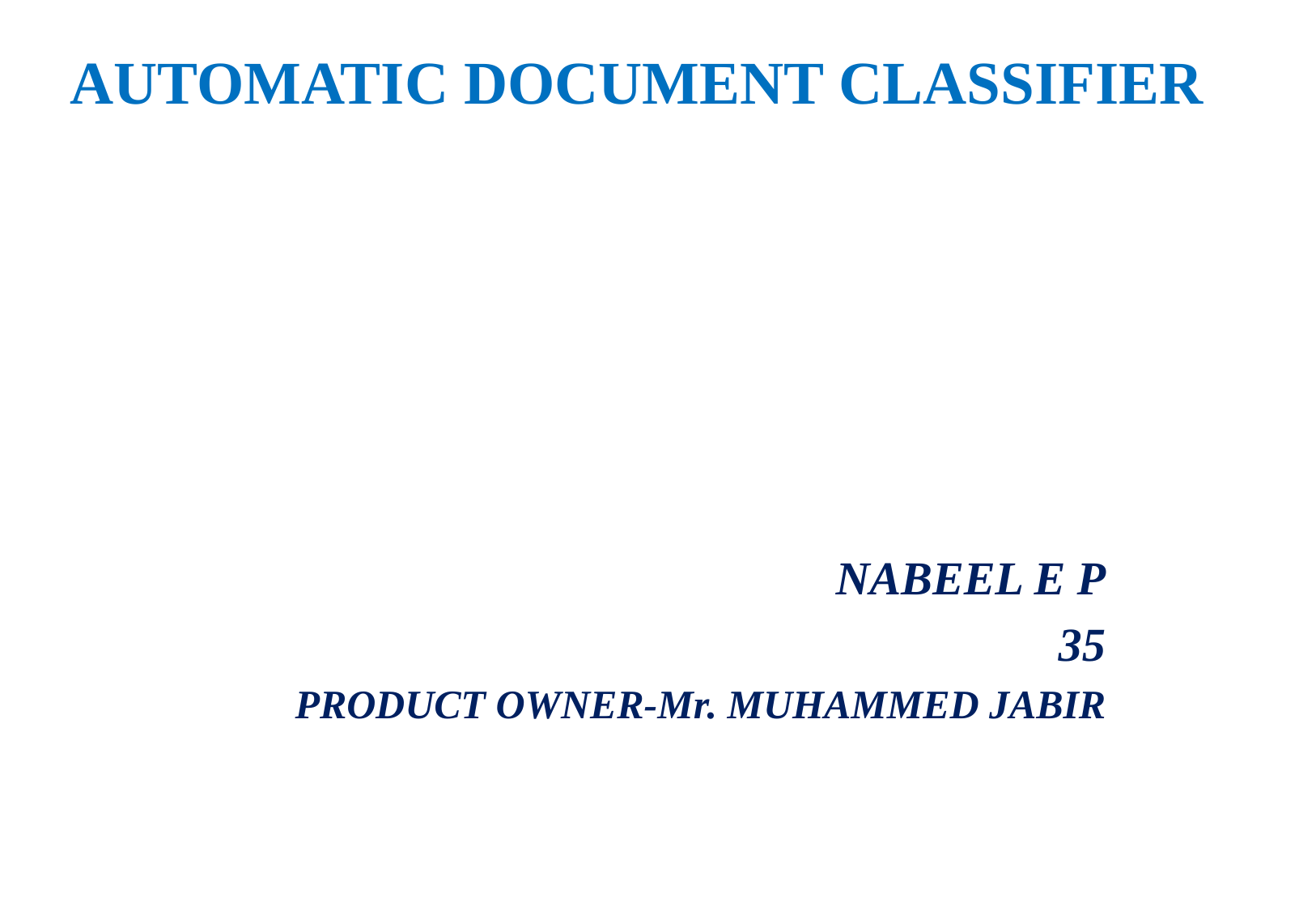

# AUTOMATIC DOCUMENT CLASSIFIER
NABEEL E P
35
PRODUCT OWNER-Mr. MUHAMMED JABIR